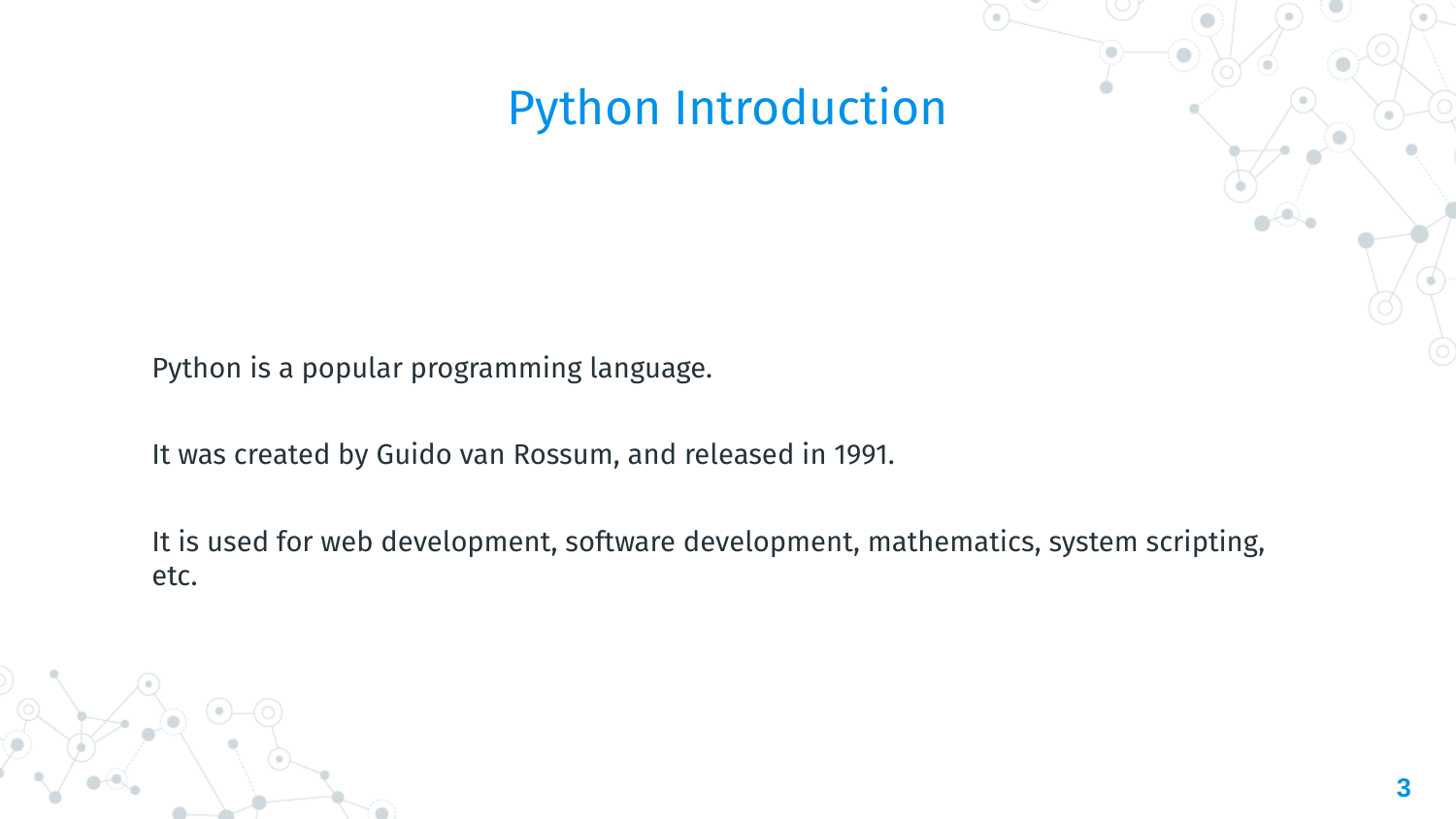

# Python Introduction
Python is a popular programming language.

It was created by Guido van Rossum, and released in 1991.

It is used for web development, software development, mathematics, system scripting, etc.
3